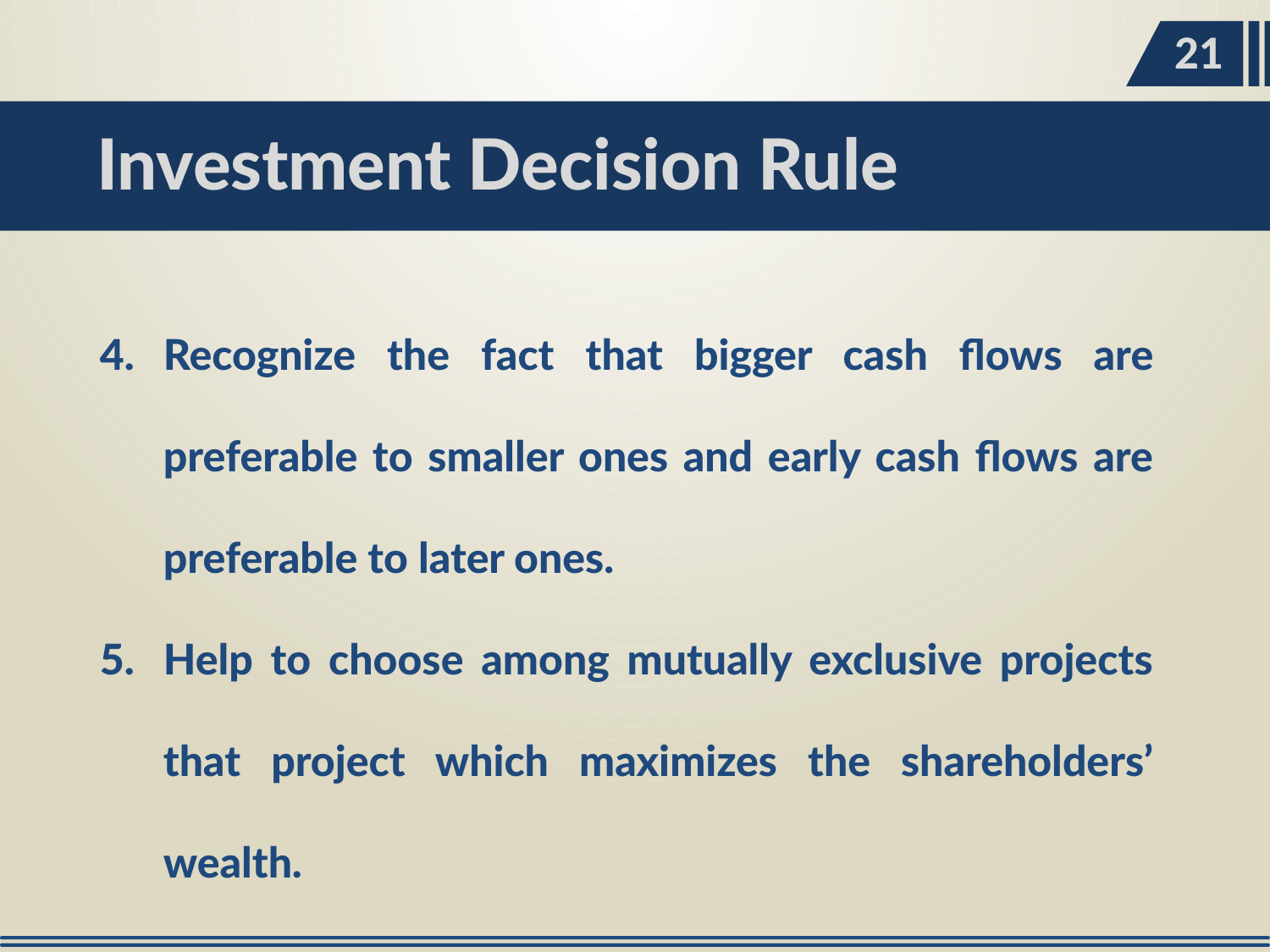

21
Investment Decision Rule
Recognize the fact that bigger cash flows are preferable to smaller ones and early cash flows are preferable to later ones.
Help to choose among mutually exclusive projects that project which maximizes the shareholders’ wealth.